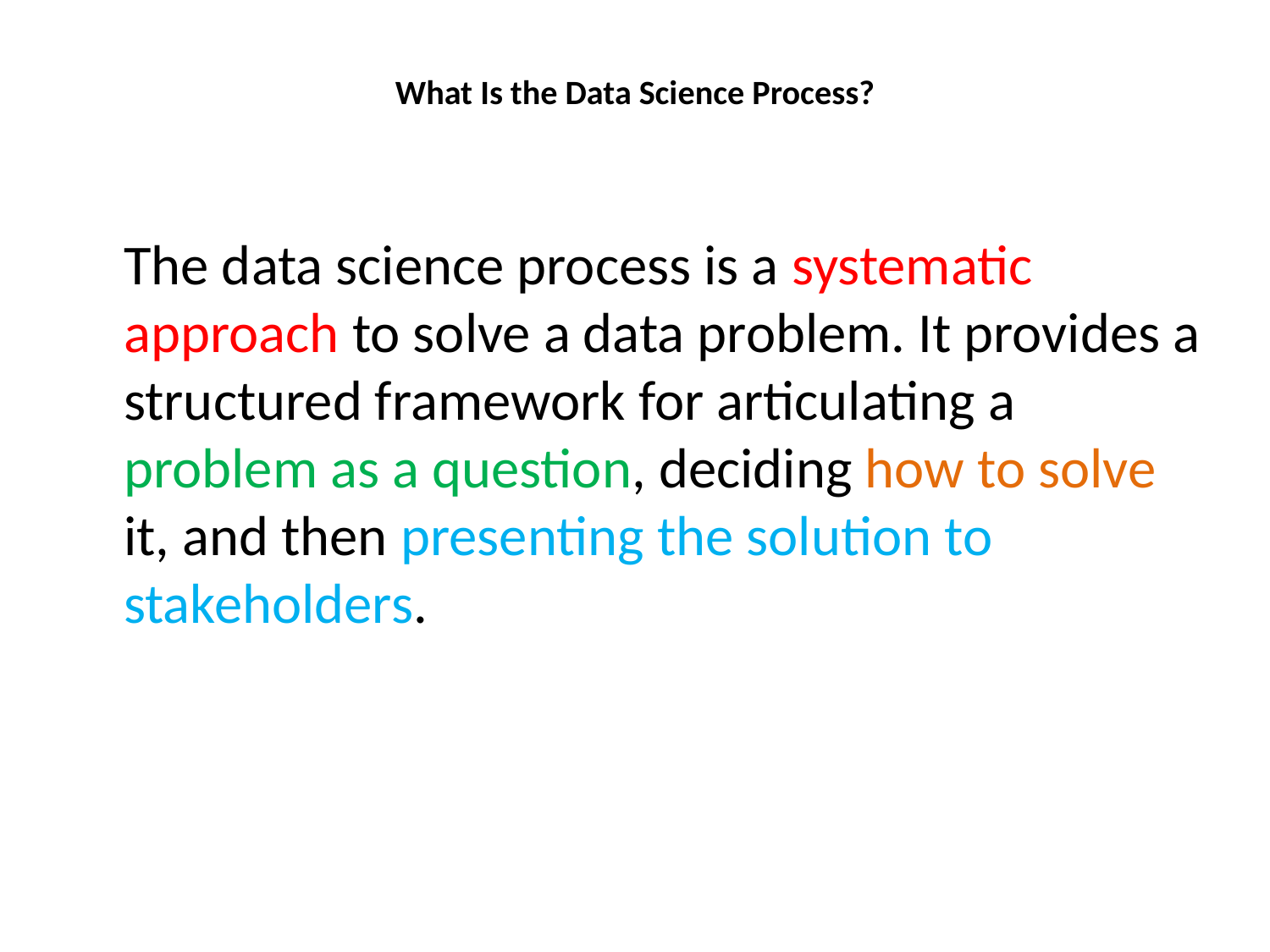

# What Is the Data Science Process?
	The data science process is a systematic approach to solve a data problem. It provides a structured framework for articulating a problem as a question, deciding how to solve it, and then presenting the solution to stakeholders.